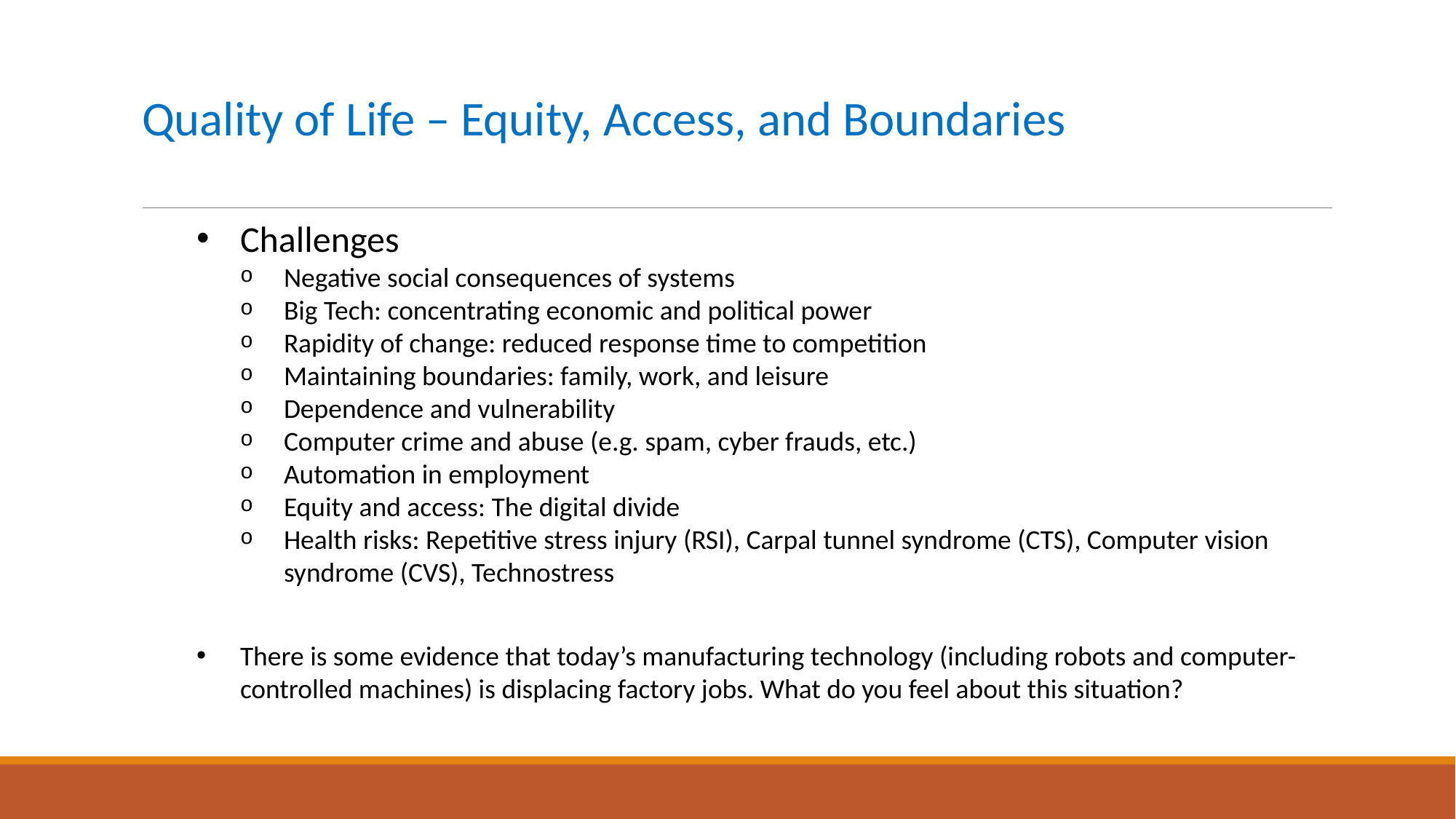

# Quality of Life – Equity, Access, and Boundaries
Challenges
Negative social consequences of systems
Big Tech: concentrating economic and political power
Rapidity of change: reduced response time to competition
Maintaining boundaries: family, work, and leisure
Dependence and vulnerability
Computer crime and abuse (e.g. spam, cyber frauds, etc.)
Automation in employment
Equity and access: The digital divide
Health risks: Repetitive stress injury (RSI), Carpal tunnel syndrome (CTS), Computer vision syndrome (CVS), Technostress

There is some evidence that today’s manufacturing technology (including robots and computer-controlled machines) is displacing factory jobs. What do you feel about this situation?